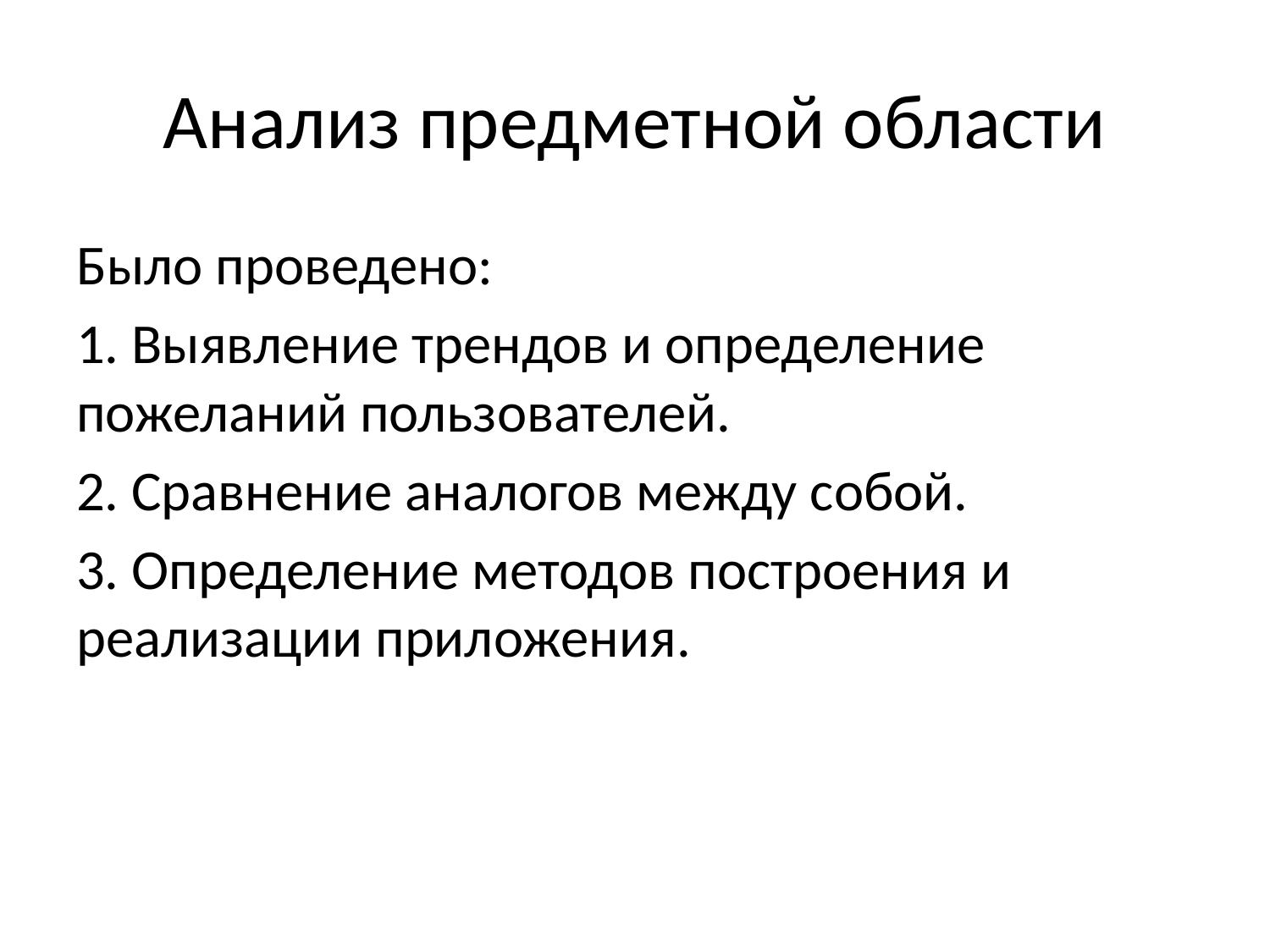

# Анализ предметной области
Было проведено:
1. Выявление трендов и определение пожеланий пользователей.
2. Сравнение аналогов между собой.
3. Определение методов построения и реализации приложения.